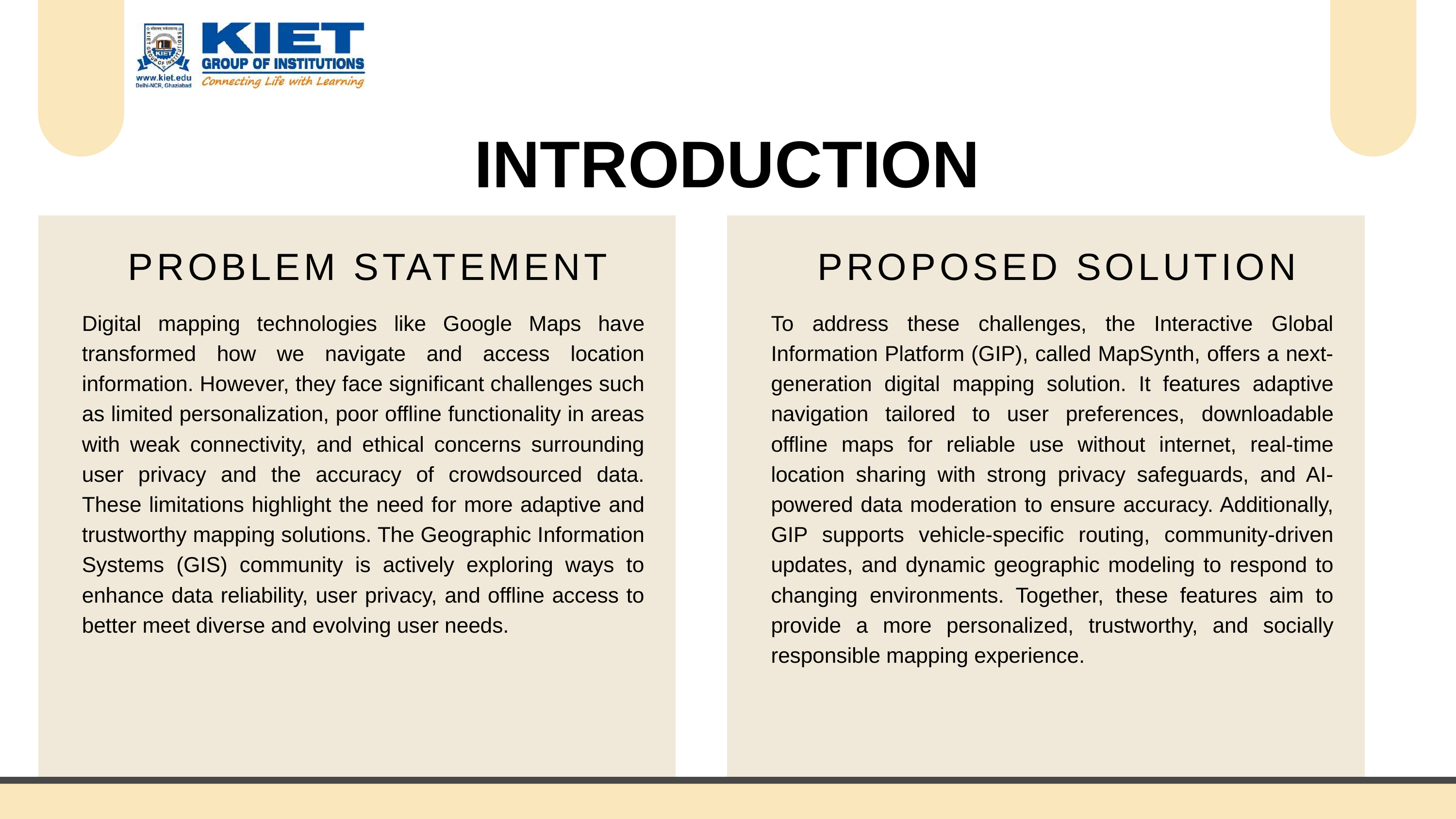

INTRODUCTION

PROBLEM STATEMENT
PROPOSED SOLUTION
Digital mapping technologies like Google Maps have transformed how we navigate and access location information. However, they face significant challenges such as limited personalization, poor offline functionality in areas with weak connectivity, and ethical concerns surrounding user privacy and the accuracy of crowdsourced data. These limitations highlight the need for more adaptive and trustworthy mapping solutions. The Geographic Information Systems (GIS) community is actively exploring ways to enhance data reliability, user privacy, and offline access to better meet diverse and evolving user needs.
To address these challenges, the Interactive Global Information Platform (GIP), called MapSynth, offers a next-generation digital mapping solution. It features adaptive navigation tailored to user preferences, downloadable offline maps for reliable use without internet, real-time location sharing with strong privacy safeguards, and AI-powered data moderation to ensure accuracy. Additionally, GIP supports vehicle-specific routing, community-driven updates, and dynamic geographic modeling to respond to changing environments. Together, these features aim to provide a more personalized, trustworthy, and socially responsible mapping experience.